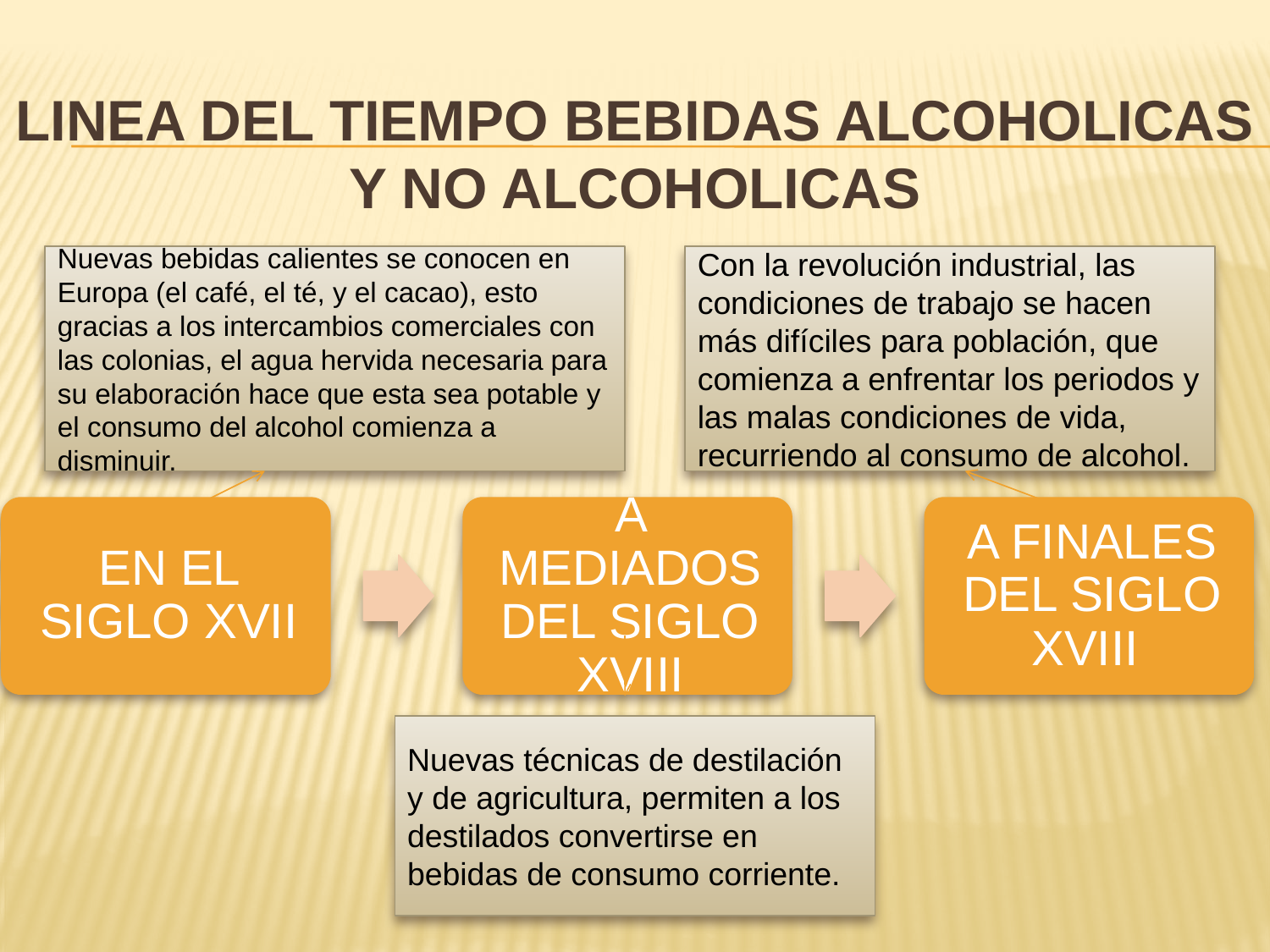

# LINEA DEL TIEMPO BEBIDAS ALCOHOLICAS Y NO ALCOHOLICAS
Nuevas bebidas calientes se conocen en Europa (el café, el té, y el cacao), esto gracias a los intercambios comerciales con las colonias, el agua hervida necesaria para su elaboración hace que esta sea potable y el consumo del alcohol comienza a disminuir.
Con la revolución industrial, las condiciones de trabajo se hacen más difíciles para población, que comienza a enfrentar los periodos y las malas condiciones de vida, recurriendo al consumo de alcohol.
EN EL SIGLO XVII

A MEDIADOS DEL SIGLO XVIII

A FINALES DEL SIGLO XVIII
Nuevas técnicas de destilación y de agricultura, permiten a los destilados convertirse en bebidas de consumo corriente.